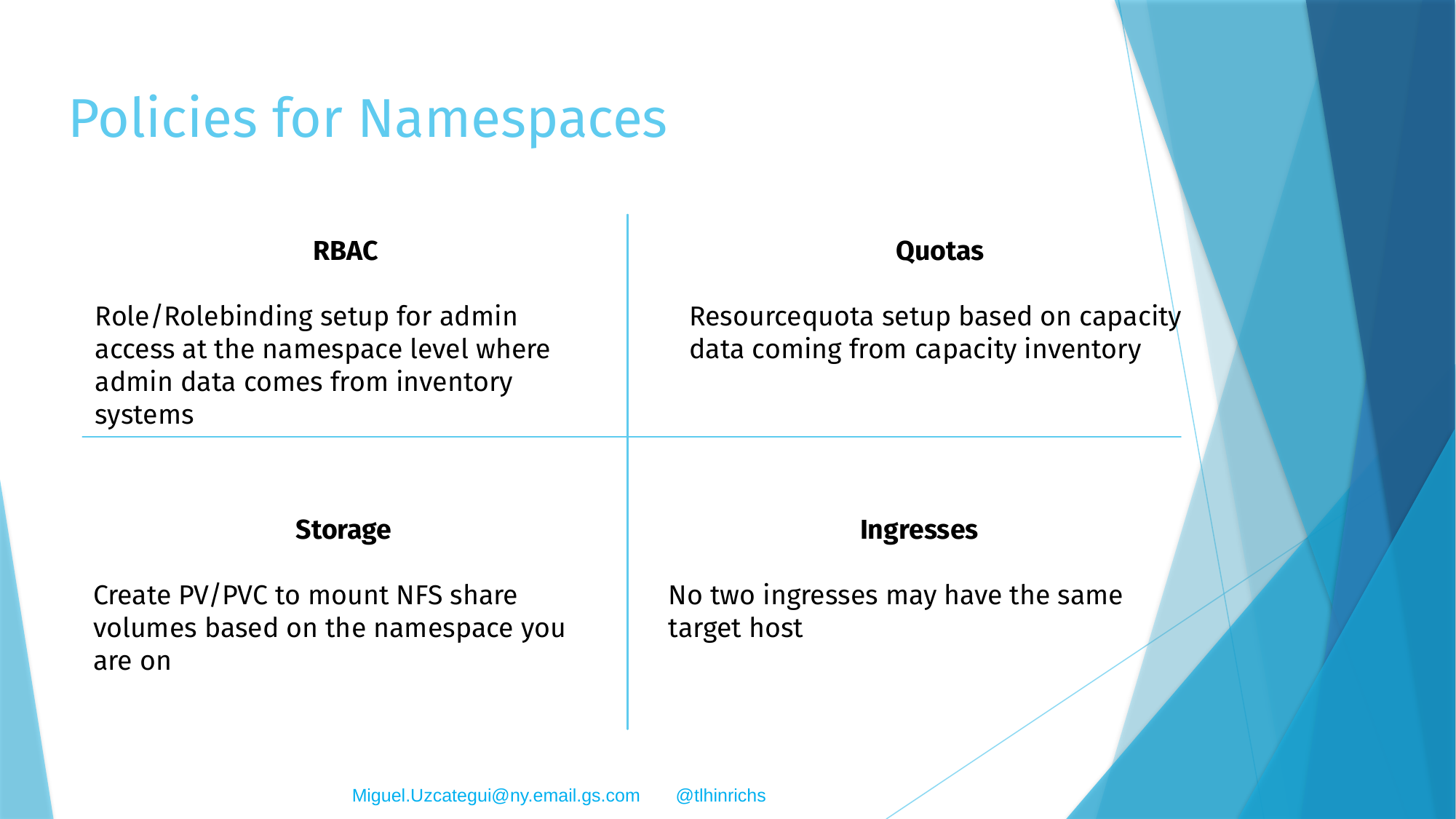

Policies for Namespaces
RBAC

Role/Rolebinding setup for admin access at the namespace level where admin data comes from inventory systems
Quotas

Resourcequota setup based on capacity data coming from capacity inventory
Storage

Create PV/PVC to mount NFS share volumes based on the namespace you are on
Ingresses

No two ingresses may have the same target host